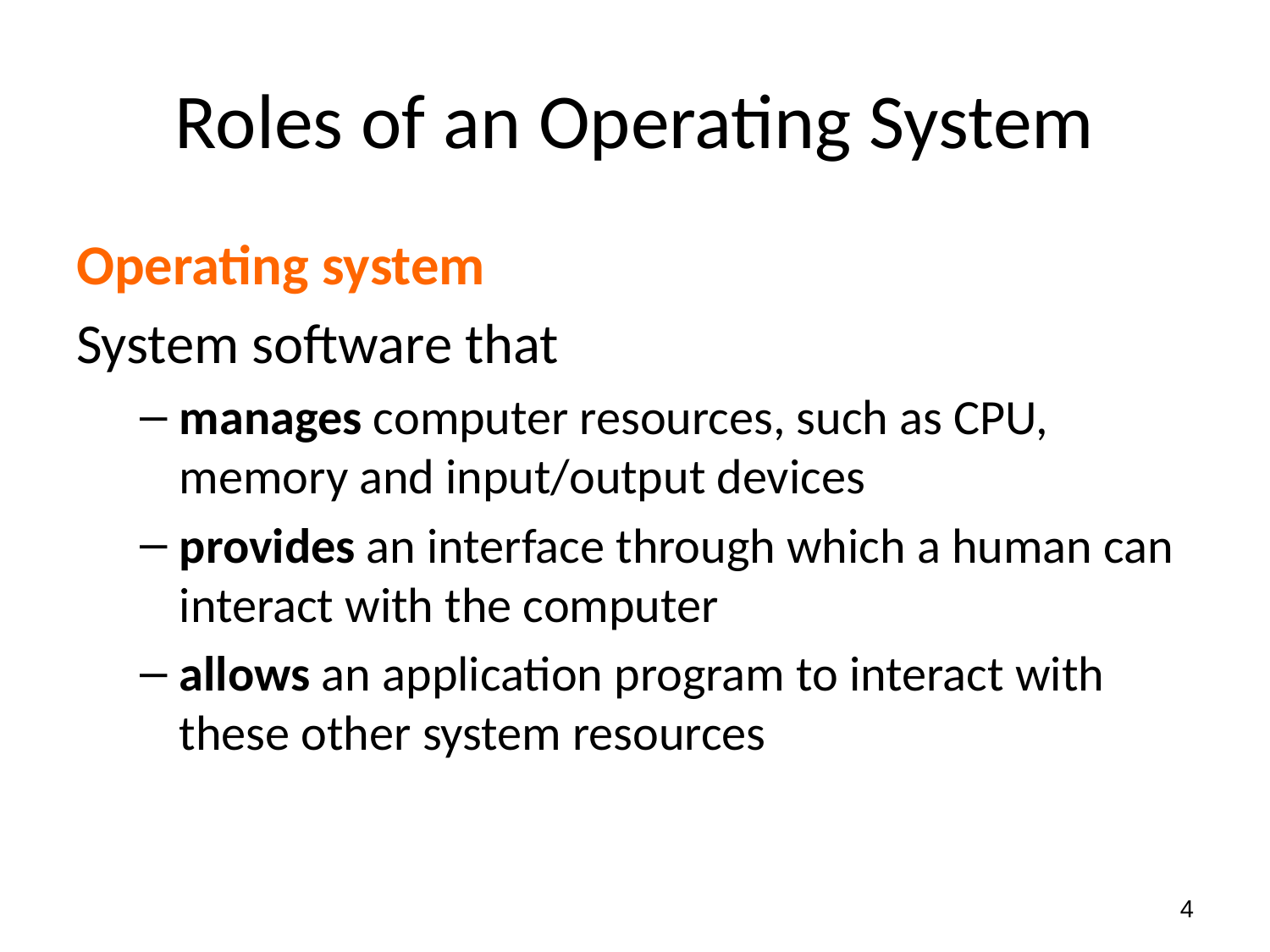

# Roles of an Operating System
Operating system
System software that
manages computer resources, such as CPU, memory and input/output devices
provides an interface through which a human can interact with the computer
allows an application program to interact with these other system resources
4